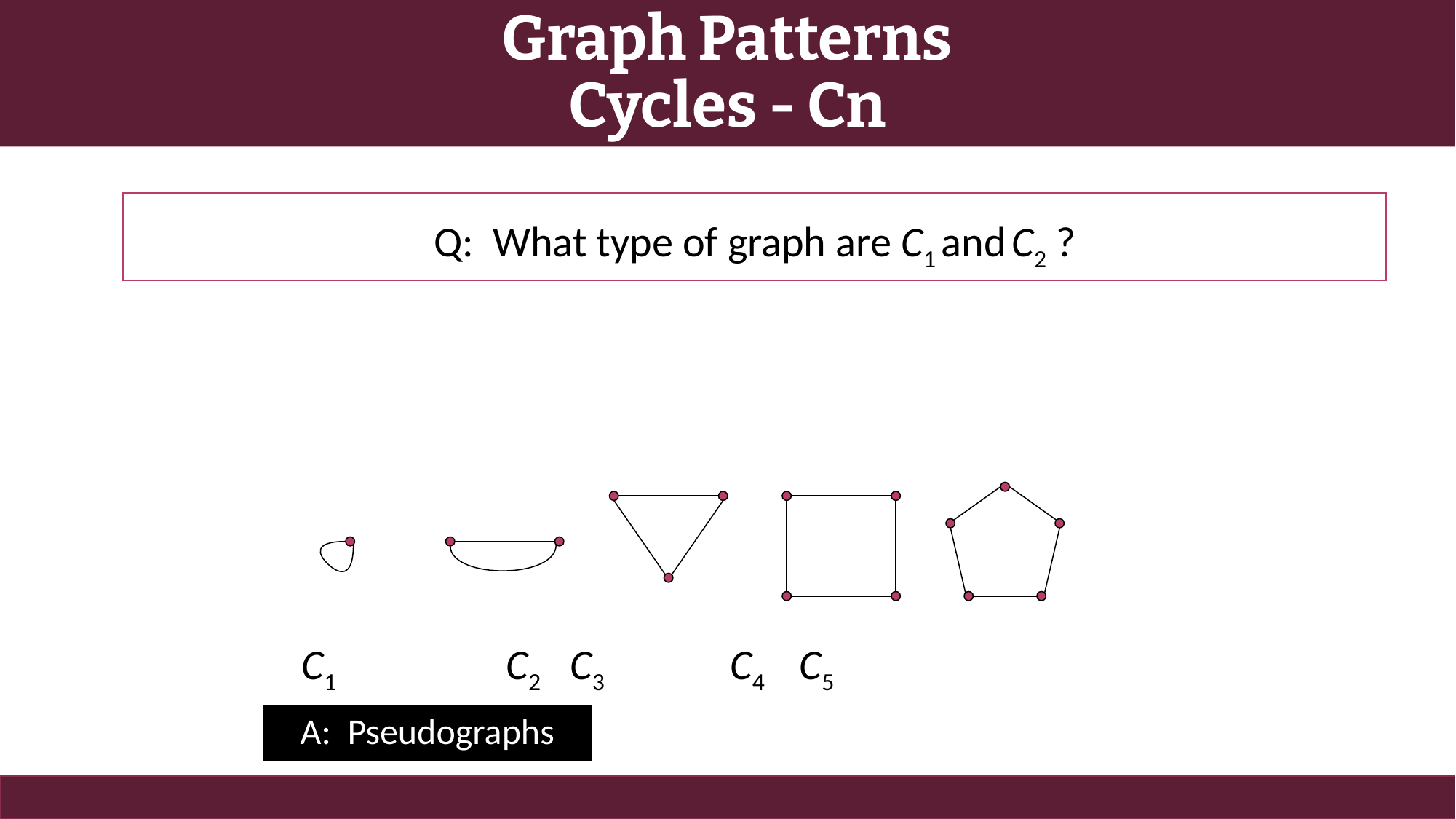

Graph Patterns
Cycles - Cn

Q:  What type of graph are C1 and C2 ?

C1	            C2	    C3	             C4	      C5

A:  Pseudographs
L23
31